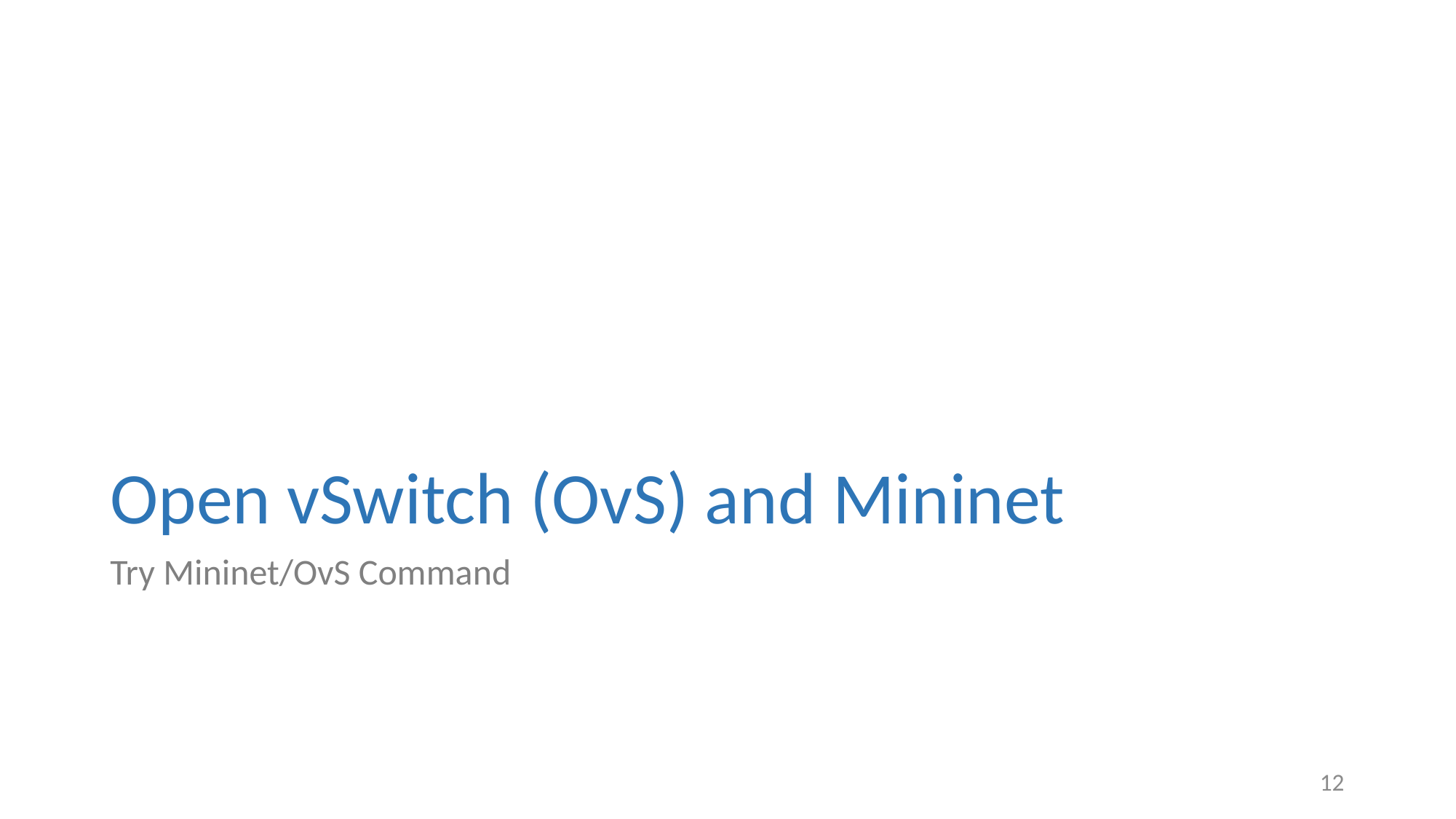

# Open vSwitch (OvS) and Mininet
Try Mininet/OvS Command

12